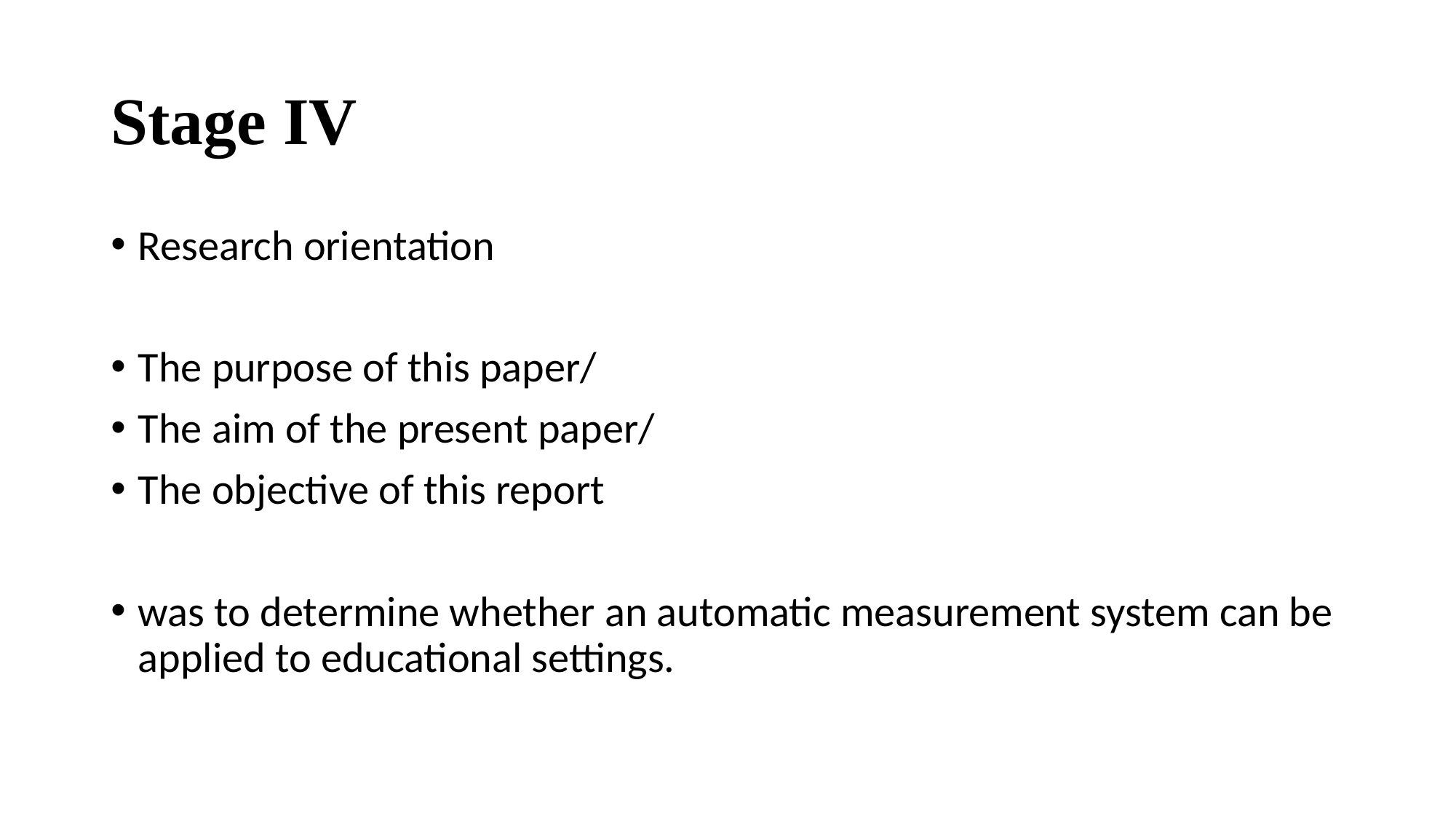

# Stage IV
Research orientation

The purpose of this paper/
The aim of the present paper/
The objective of this report

was to determine whether an automatic measurement system can be applied to educational settings.